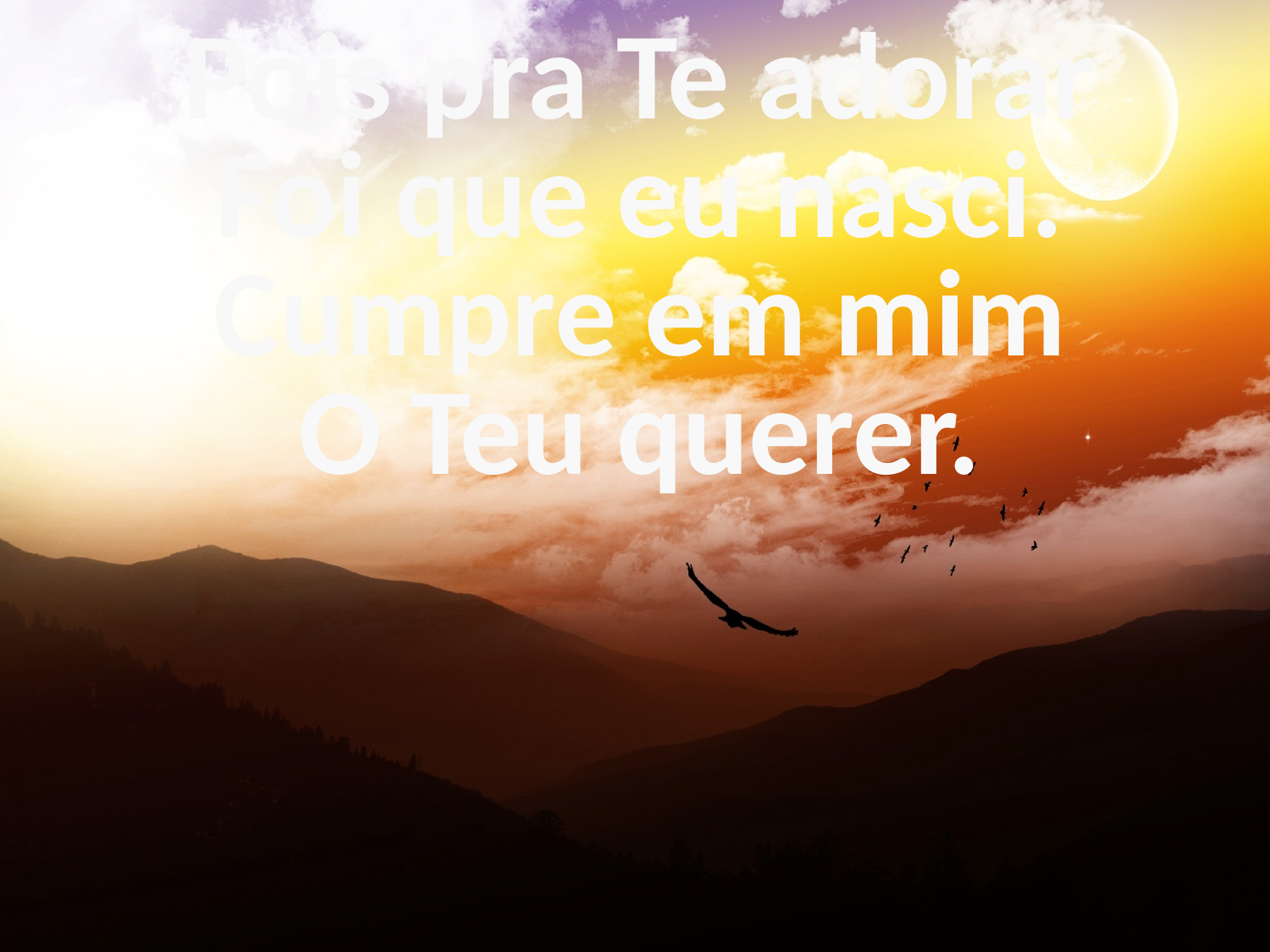

Pois pra Te adorar
Foi que eu nasci.
Cumpre em mim
O Teu querer.